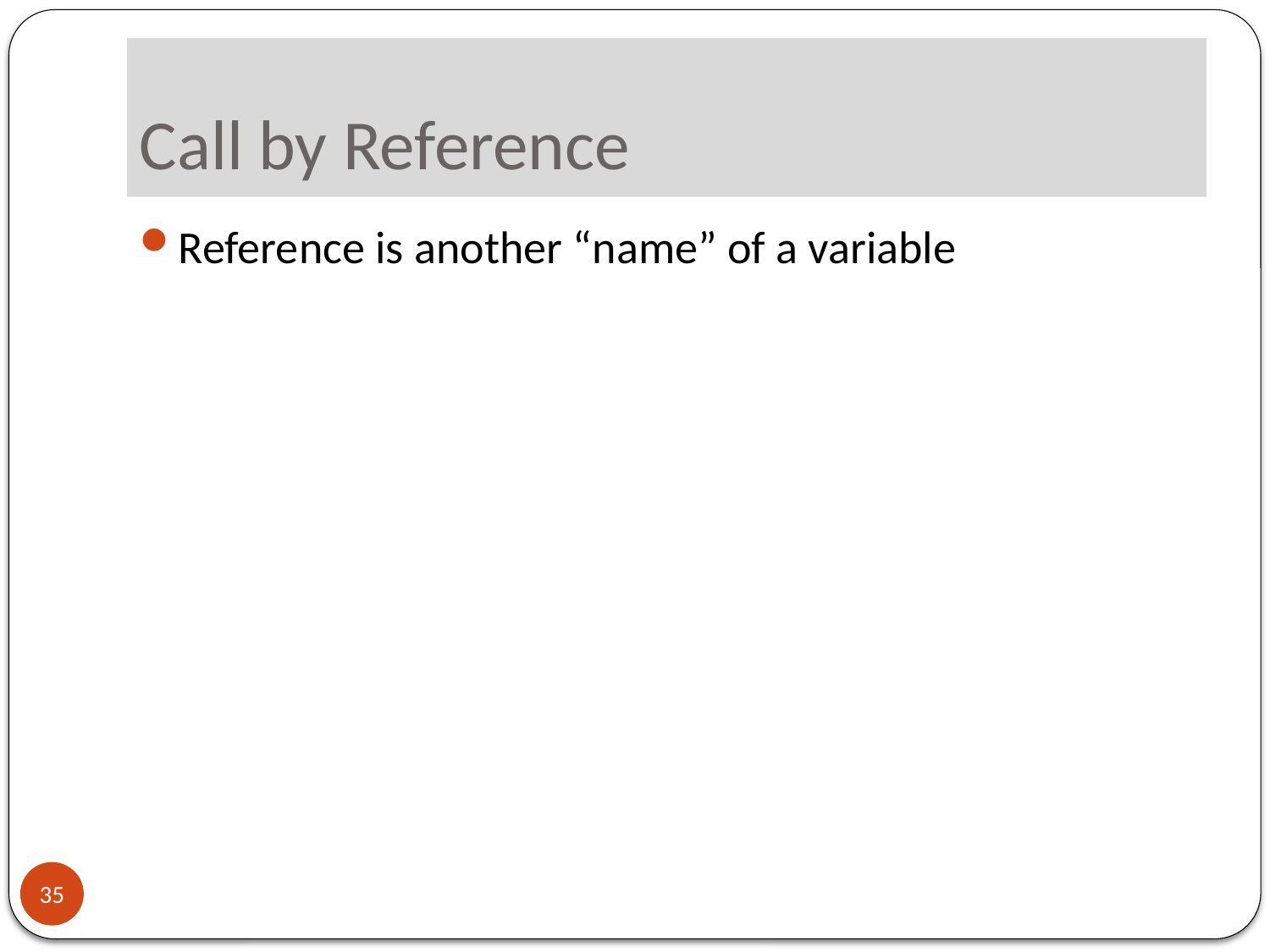

# Call by Reference
Reference is another “name” of a variable
35